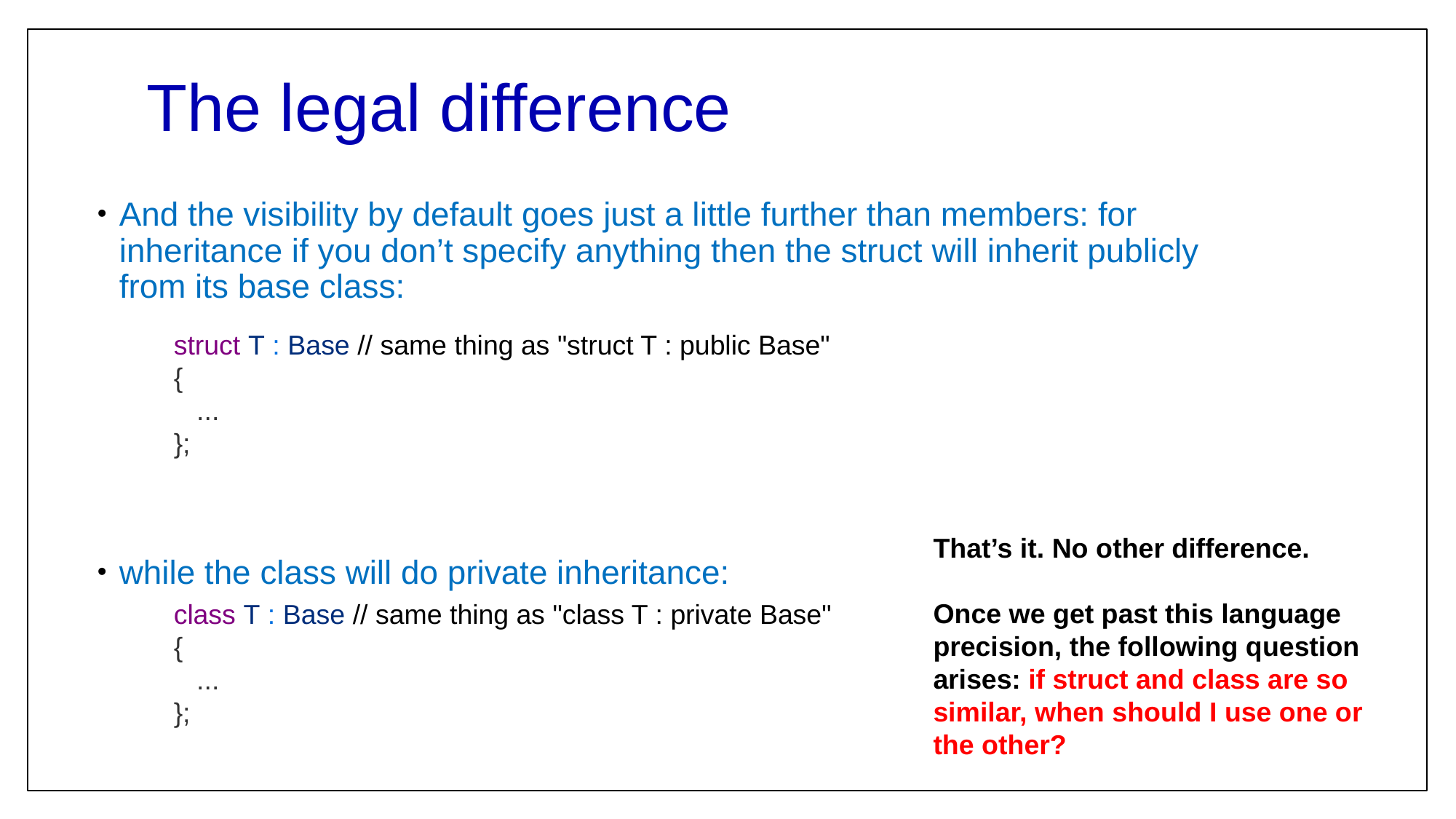

# The legal difference
And the visibility by default goes just a little further than members: for inheritance if you don’t specify anything then the struct will inherit publicly from its base class:

while the class will do private inheritance:

struct T : Base // same thing as "struct T : public Base"
{
   ...
};
That’s it. No other difference.

Once we get past this language precision, the following question arises: if struct and class are so similar, when should I use one or the other?
class T : Base // same thing as "class T : private Base"
{
   ...
};